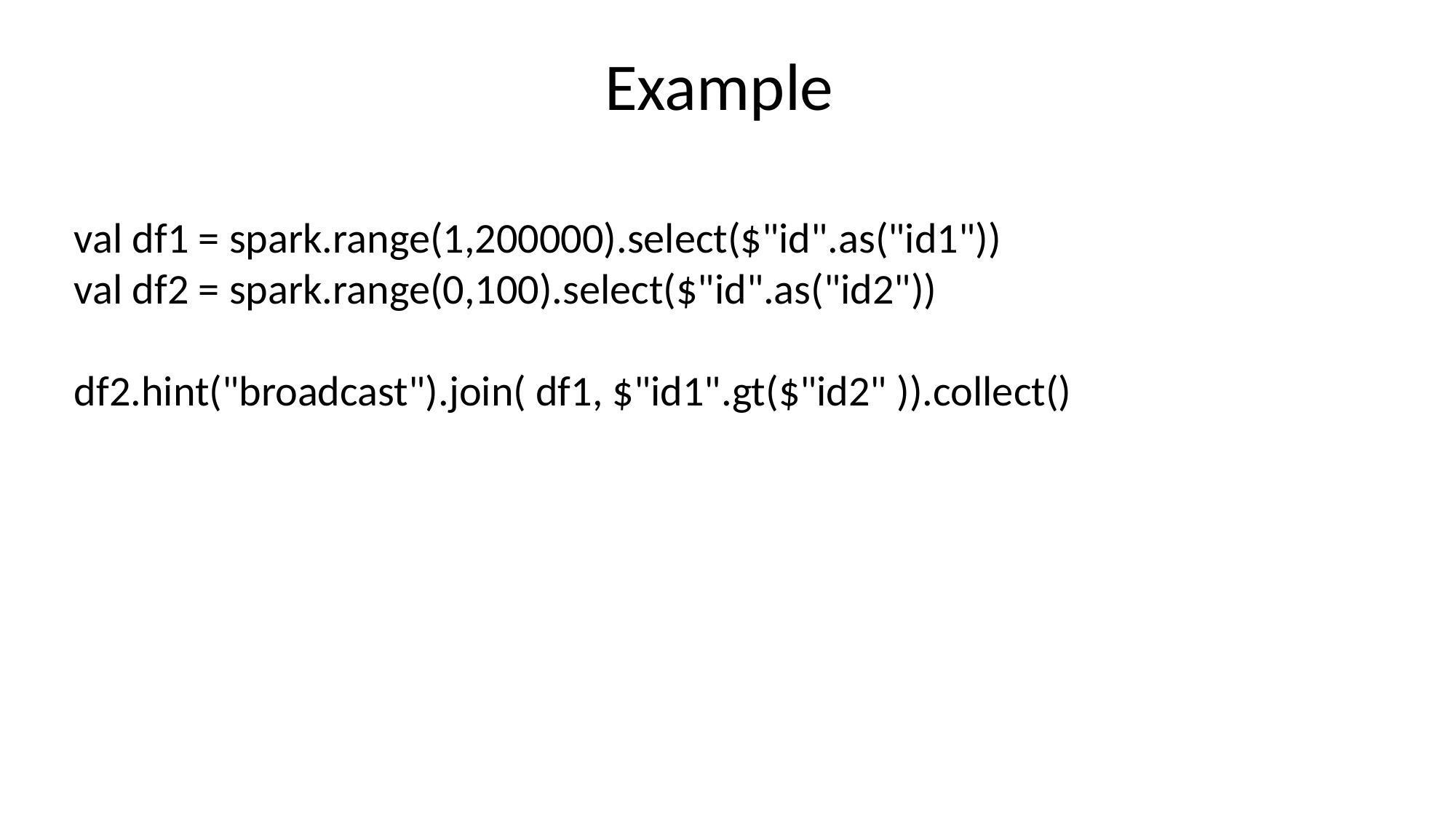

Example
  val df1 = spark.range(1,200000).select($"id".as("id1"))
  val df2 = spark.range(0,100).select($"id".as("id2"))

  df2.hint("broadcast").join( df1, $"id1".gt($"id2" )).collect()